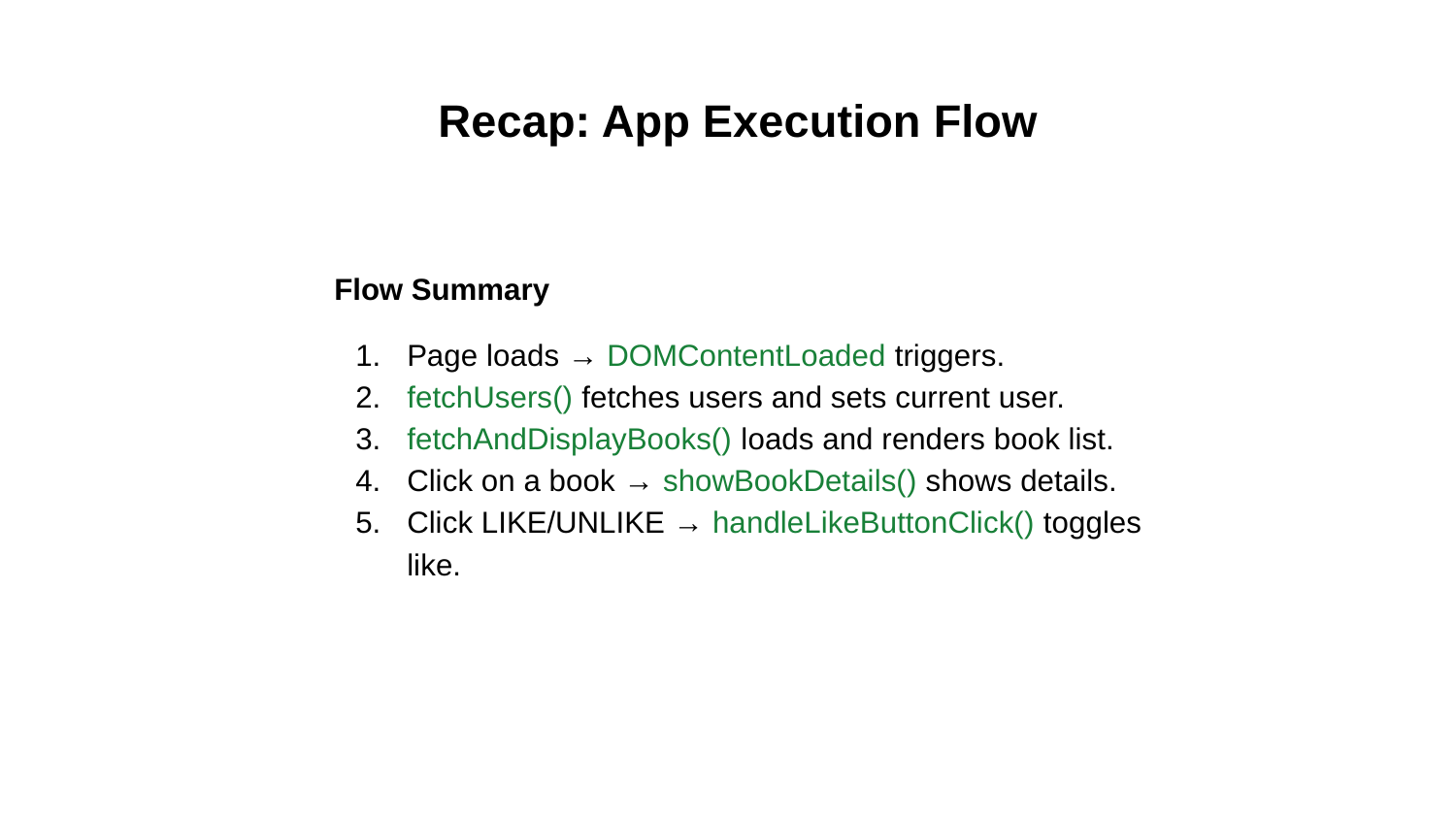

Recap: App Execution Flow

Flow Summary
Page loads → DOMContentLoaded triggers.
fetchUsers() fetches users and sets current user.
fetchAndDisplayBooks() loads and renders book list.
Click on a book → showBookDetails() shows details.
Click LIKE/UNLIKE → handleLikeButtonClick() toggles like.